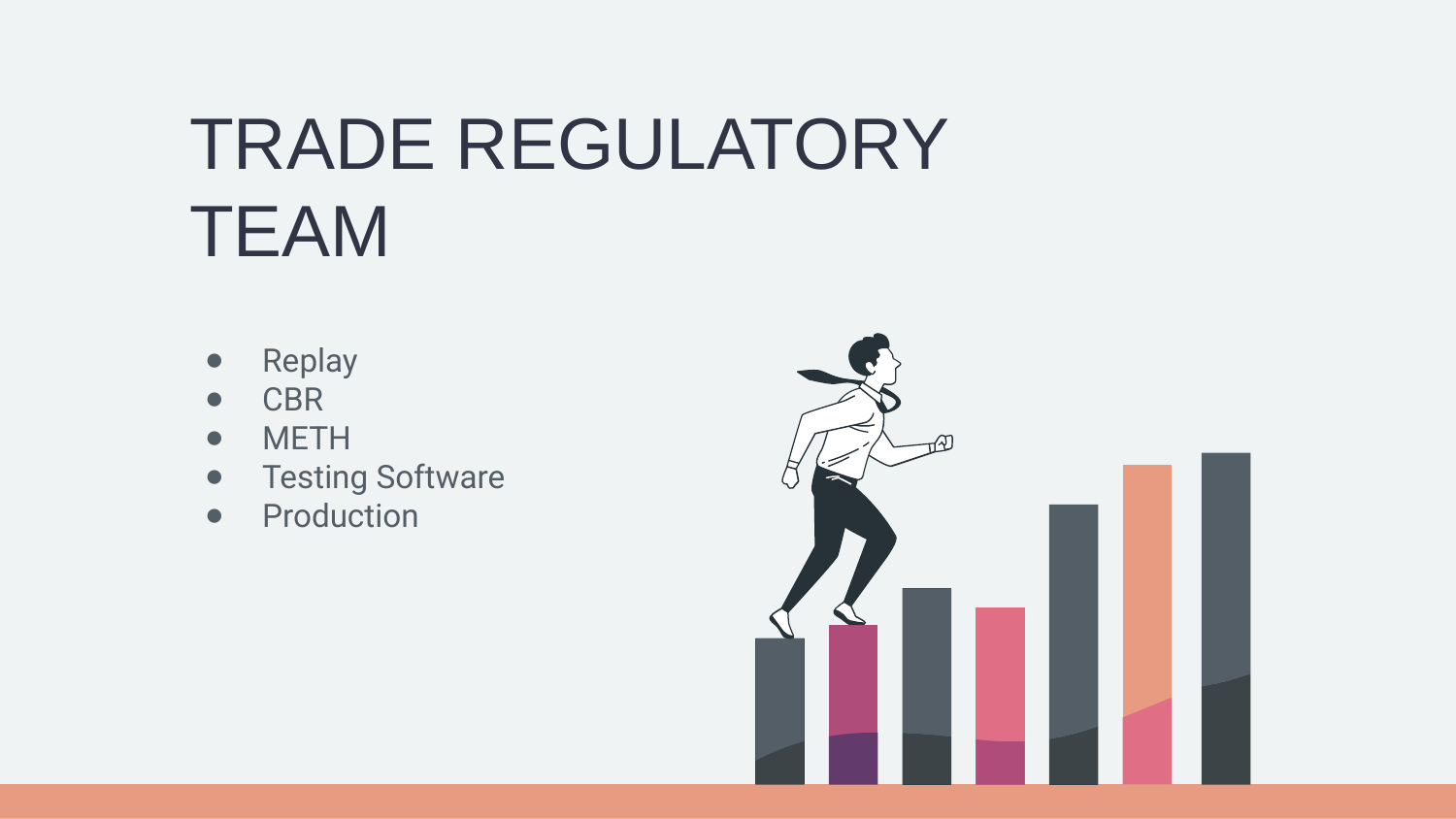

# TRADE REGULATORY TEAM

Replay
CBR
METH
Testing Software
Production